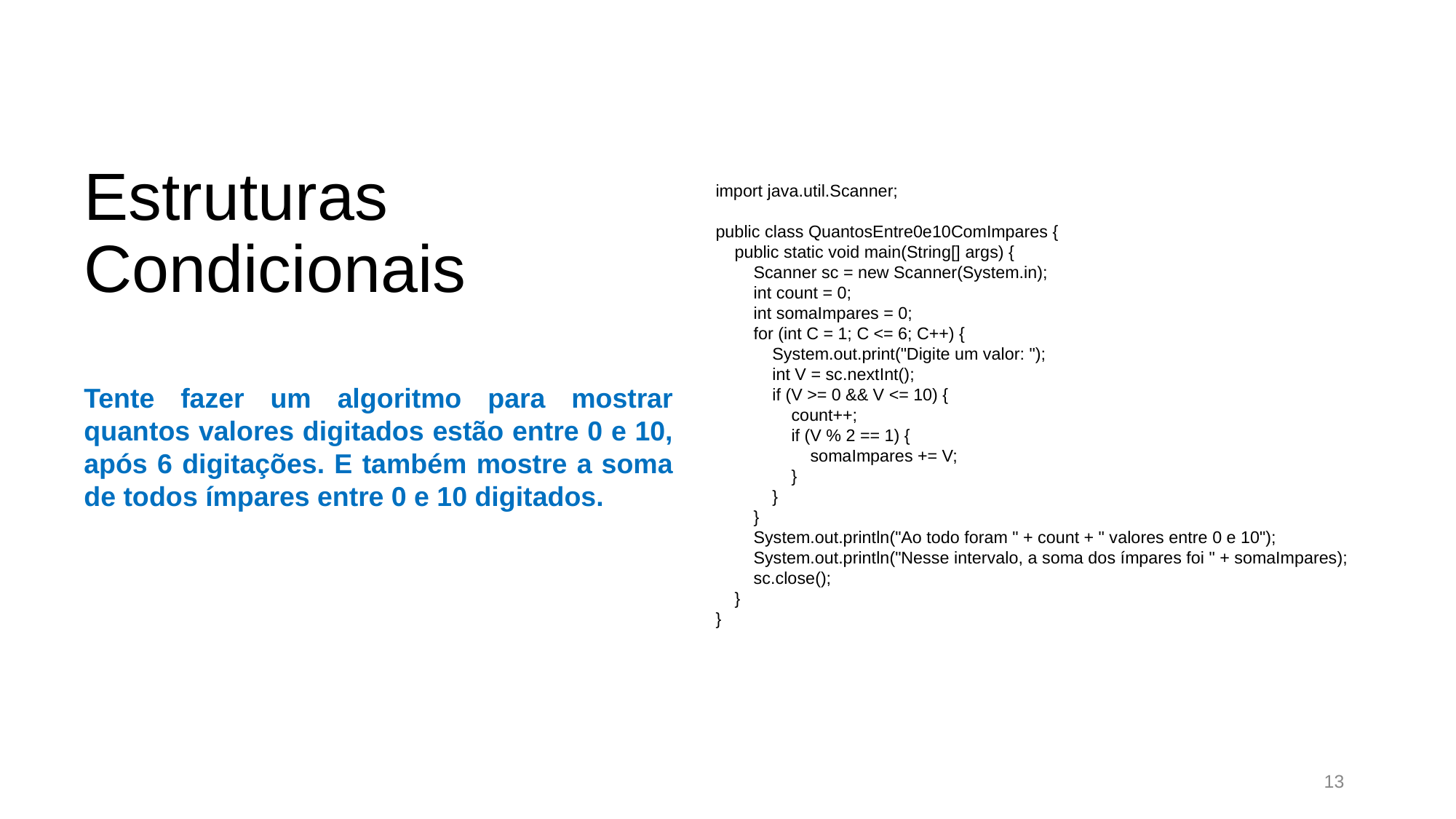

Estruturas
Condicionais
import java.util.Scanner;

public class QuantosEntre0e10ComImpares {
    public static void main(String[] args) {
        Scanner sc = new Scanner(System.in);
        int count = 0;
        int somaImpares = 0;
        for (int C = 1; C <= 6; C++) {
            System.out.print("Digite um valor: ");
            int V = sc.nextInt();
            if (V >= 0 && V <= 10) {
                count++;
                if (V % 2 == 1) {
                    somaImpares += V;
                }
            }
        }
        System.out.println("Ao todo foram " + count + " valores entre 0 e 10");
        System.out.println("Nesse intervalo, a soma dos ímpares foi " + somaImpares);
        sc.close();
    }
}

Tente fazer um algoritmo para mostrar quantos valores digitados estão entre 0 e 10, após 6 digitações. E também mostre a soma de todos ímpares entre 0 e 10 digitados.
13